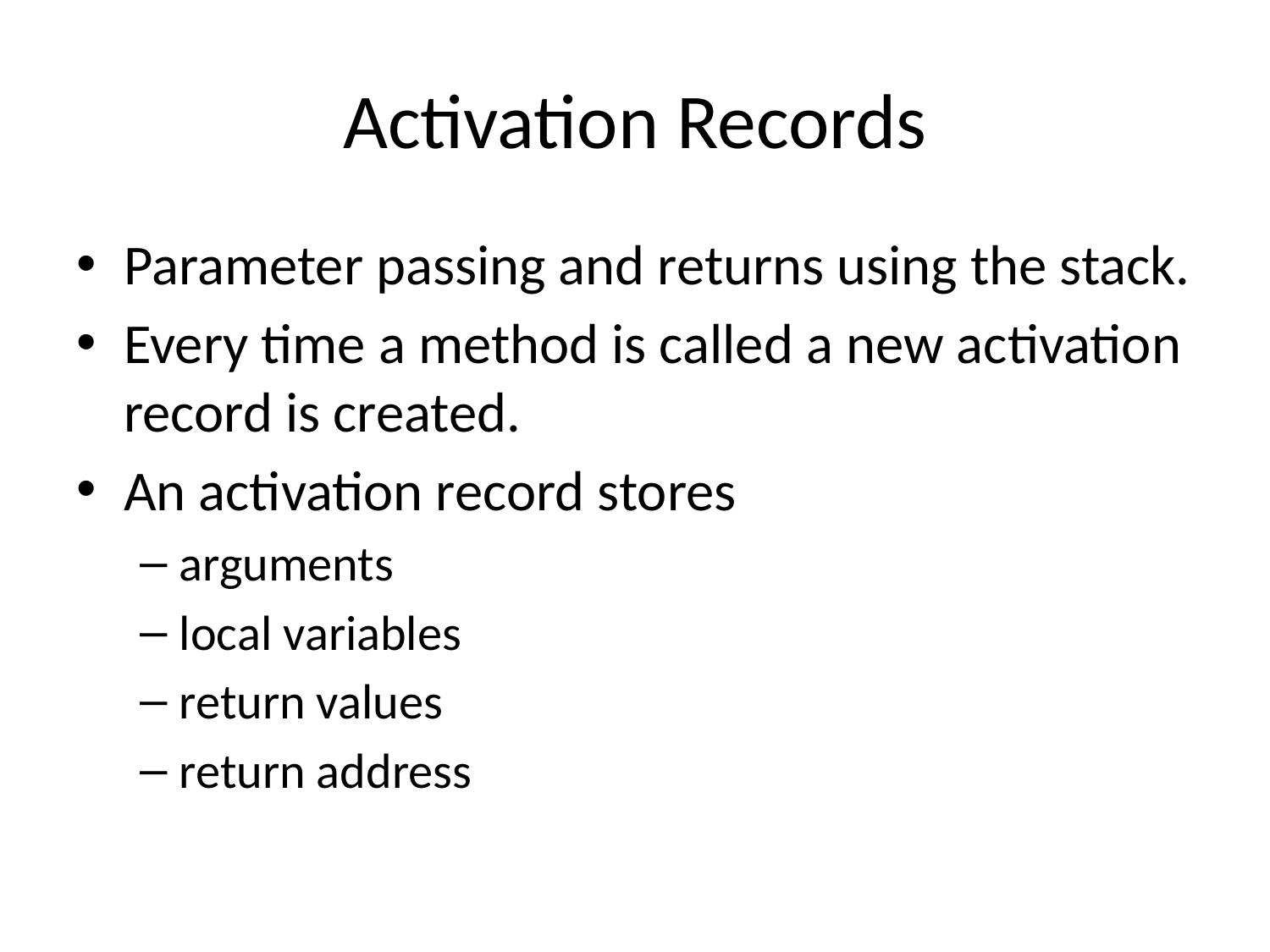

# Activation Records
Parameter passing and returns using the stack.
Every time a method is called a new activation record is created.
An activation record stores
arguments
local variables
return values
return address